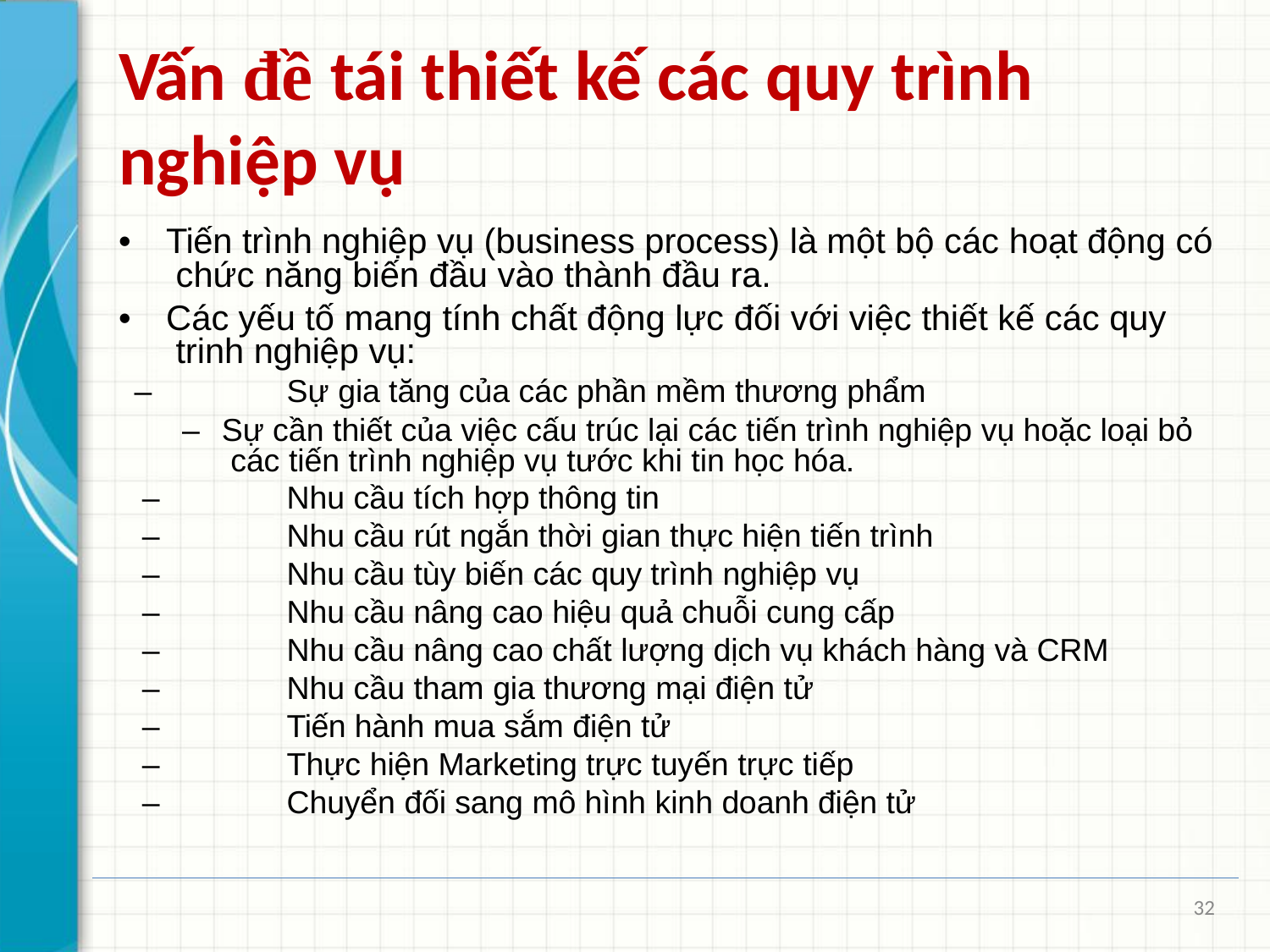

# Vấn đề tái thiết kế các quy trình  nghiệp vụ
•	Tiến trình nghiệp vụ (business process) là một bộ các hoạt động có  chức năng biến đầu vào thành đầu ra.
•	Các yếu tố mang tính chất động lực đối với việc thiết kế các quy  trinh nghiệp vụ:
–	Sự gia tăng của các phần mềm thương phẩm
–	Sự cần thiết của việc cấu trúc lại các tiến trình nghiệp vụ hoặc loại bỏ  các tiến trình nghiệp vụ tước khi tin học hóa.
–	Nhu cầu tích hợp thông tin
–	Nhu cầu rút ngắn thời gian thực hiện tiến trình
–	Nhu cầu tùy biến các quy trình nghiệp vụ
–	Nhu cầu nâng cao hiệu quả chuỗi cung cấp
–	Nhu cầu nâng cao chất lượng dịch vụ khách hàng và CRM
–	Nhu cầu tham gia thương mại điện tử
–	Tiến hành mua sắm điện tử
–	Thực hiện Marketing trực tuyến trực tiếp
–	Chuyển đối sang mô hình kinh doanh điện tử

32